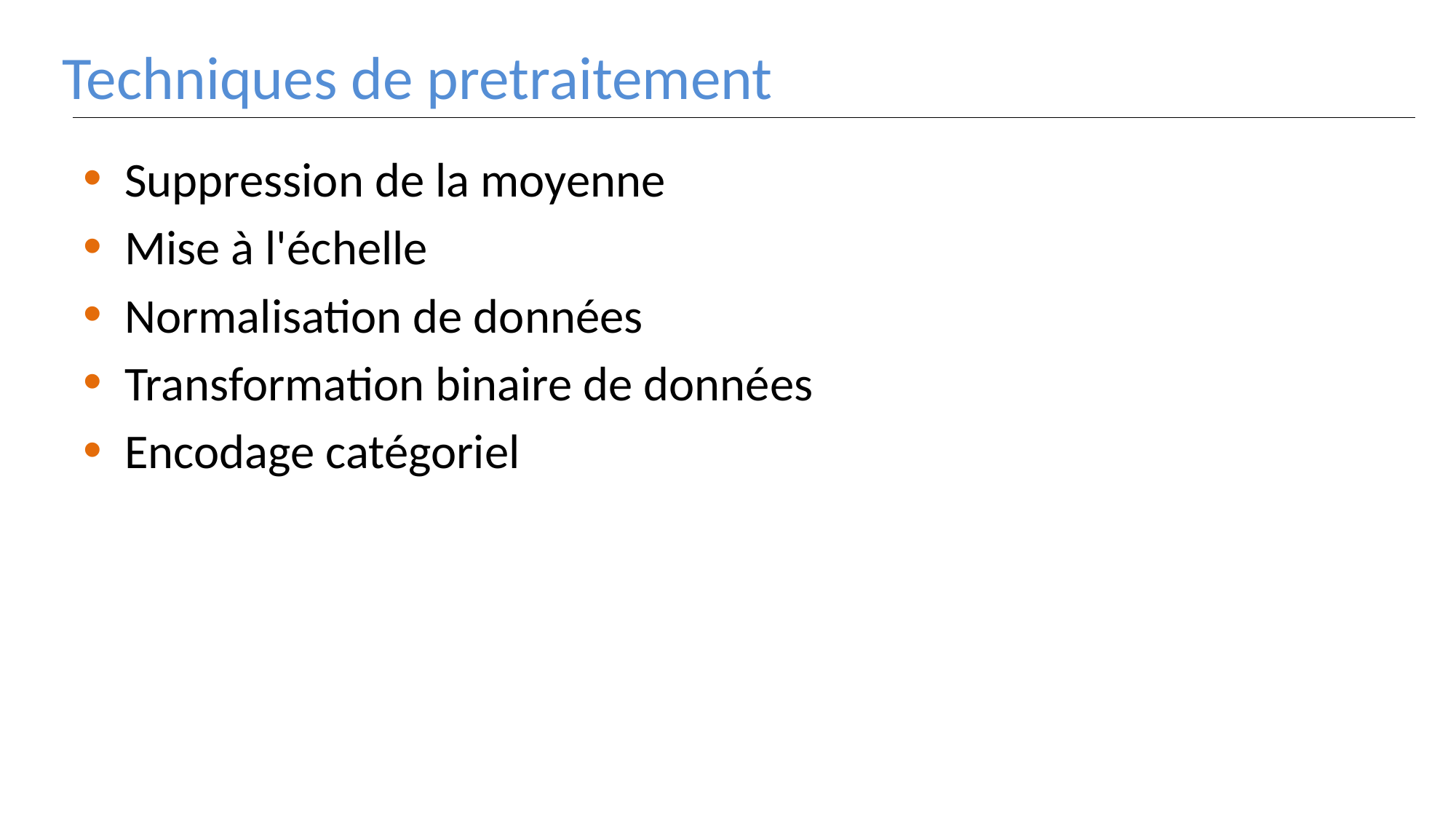

# Techniques de pretraitement
Suppression de la moyenne
Mise à l'échelle
Normalisation de données
Transformation binaire de données
Encodage catégoriel